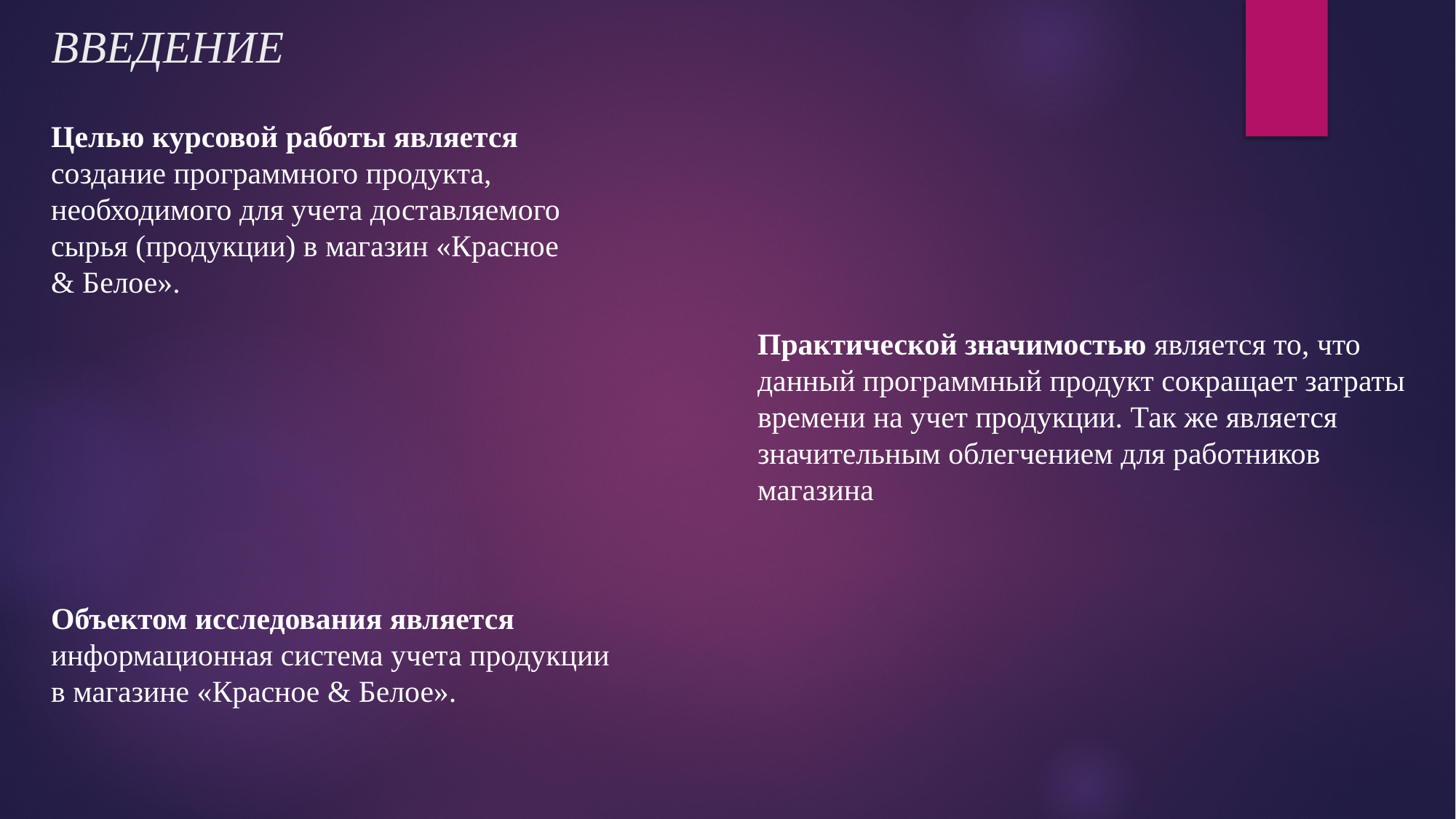

# ВВЕДЕНИЕ
Целью курсовой работы является создание программного продукта, необходимого для учета доставляемого сырья (продукции) в магазин «Красное & Белое».

Практической значимостью является то, что данный программный продукт сокращает затраты времени на учет продукции. Так же является значительным облегчением для работников магазина

Объектом исследования является информационная система учета продукции в магазине «Красное & Белое».